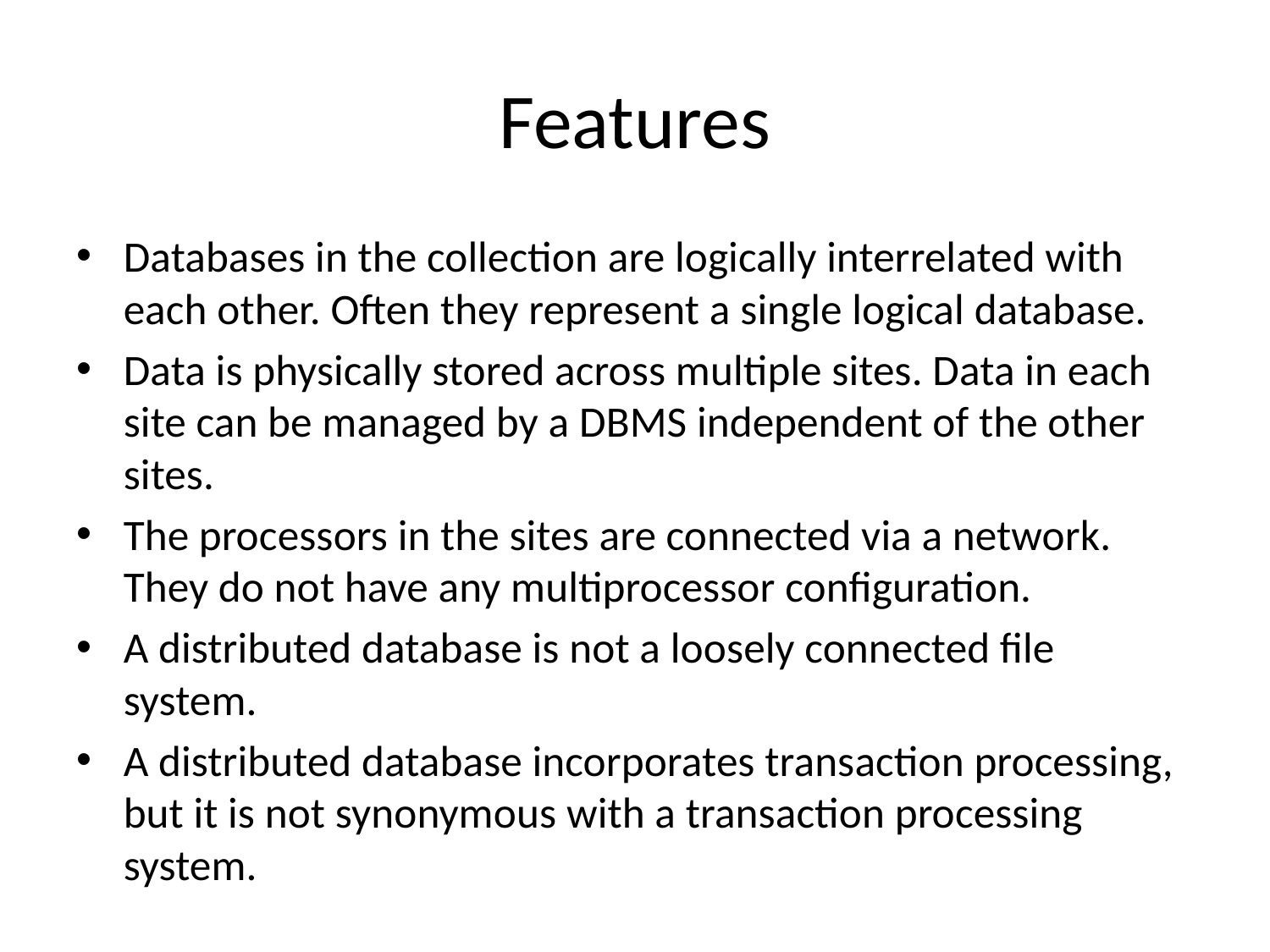

# Features
Databases in the collection are logically interrelated with each other. Often they represent a single logical database.
Data is physically stored across multiple sites. Data in each site can be managed by a DBMS independent of the other sites.
The processors in the sites are connected via a network. They do not have any multiprocessor configuration.
A distributed database is not a loosely connected file system.
A distributed database incorporates transaction processing, but it is not synonymous with a transaction processing system.